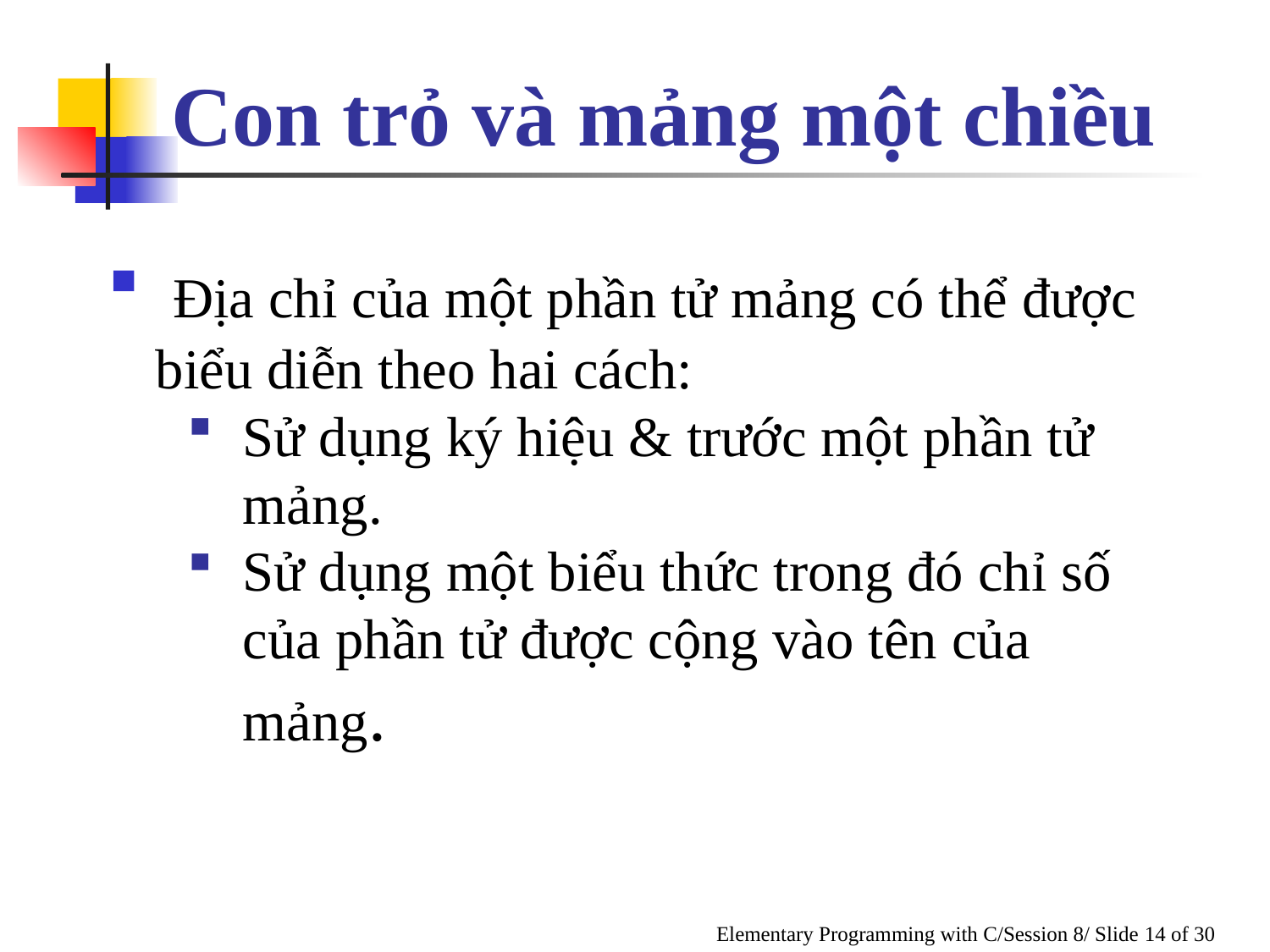

Con trỏ và mảng một chiều
 Địa chỉ của một phần tử mảng có thể được biểu diễn theo hai cách:
Sử dụng ký hiệu & trước một phần tử mảng.
Sử dụng một biểu thức trong đó chỉ số của phần tử được cộng vào tên của mảng.
Elementary Programming with C/Session 8/ Slide 14 of 30